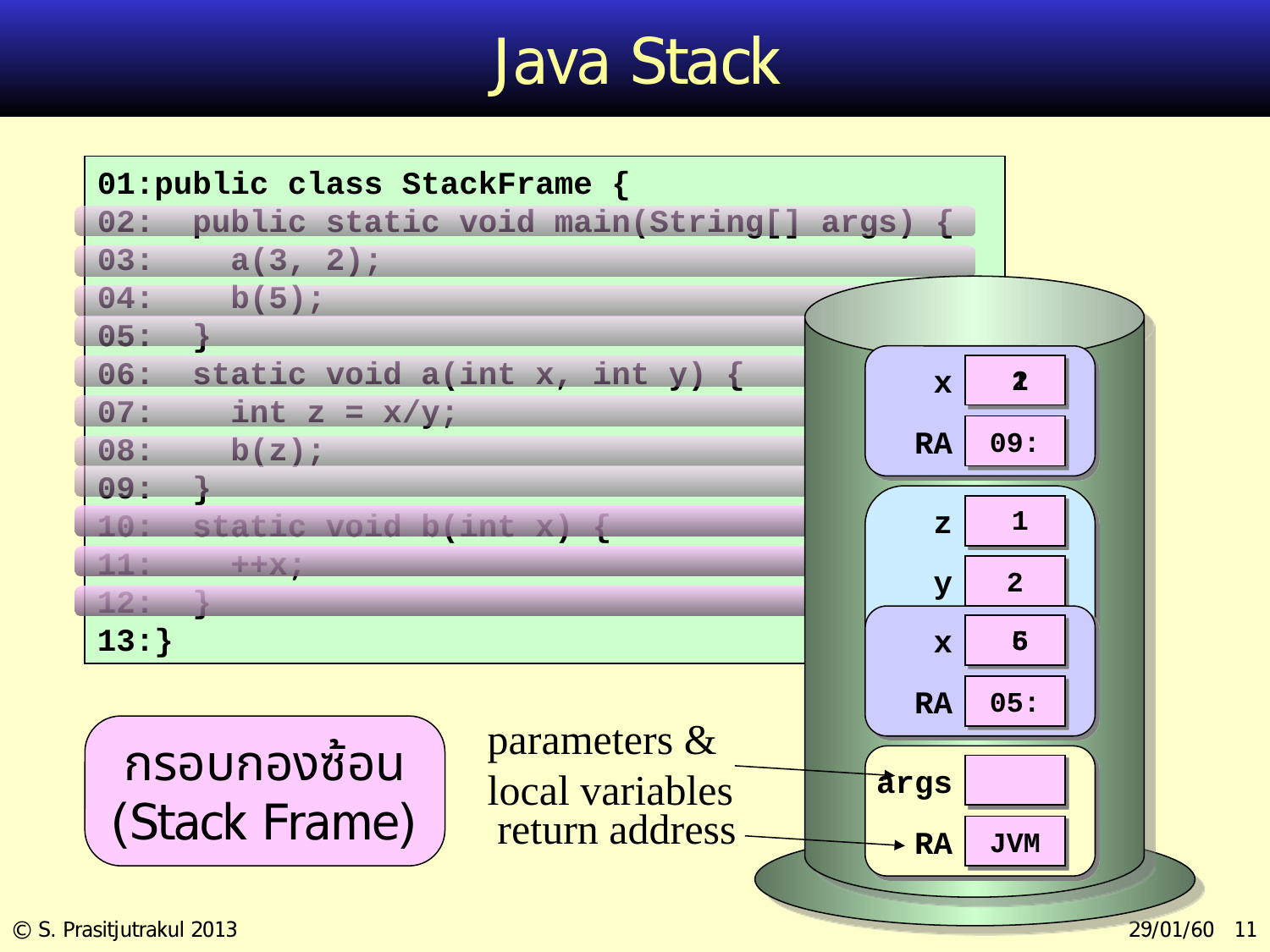

# Java Stack
01:public class StackFrame {
02:  public static void main(String[] args) {
03:    a(3, 2);
04:    b(5);
05:  }
06:  static void a(int x, int y) {
07:    int z = x/y;
08:    b(z);
09:  }
10:  static void b(int x) {
11:    ++x;
12:  }
13:}

x

RA
09:

1
2

z

y
2
x
3
RA
04:
1

x

RA
05:
6
5
parameters & local variables

กรอบกองซ้อน
(Stack Frame)

args

RA
JVM
return address